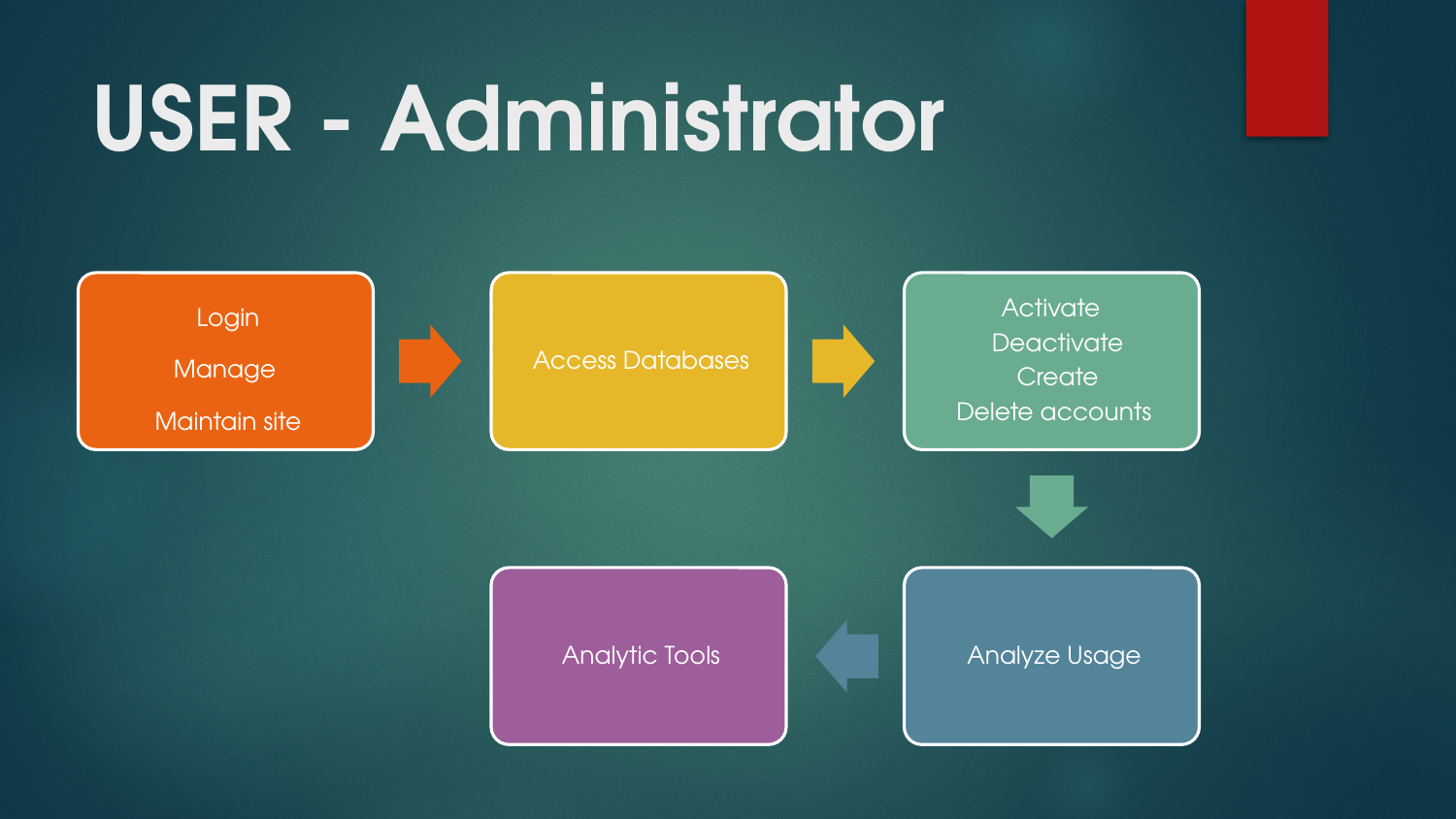

# USER - Administrator
Login
Manage
Maintain site

Access Databases

Activate
 Deactivate
 Create
Delete accounts

Analyze Usage

Analytic Tools